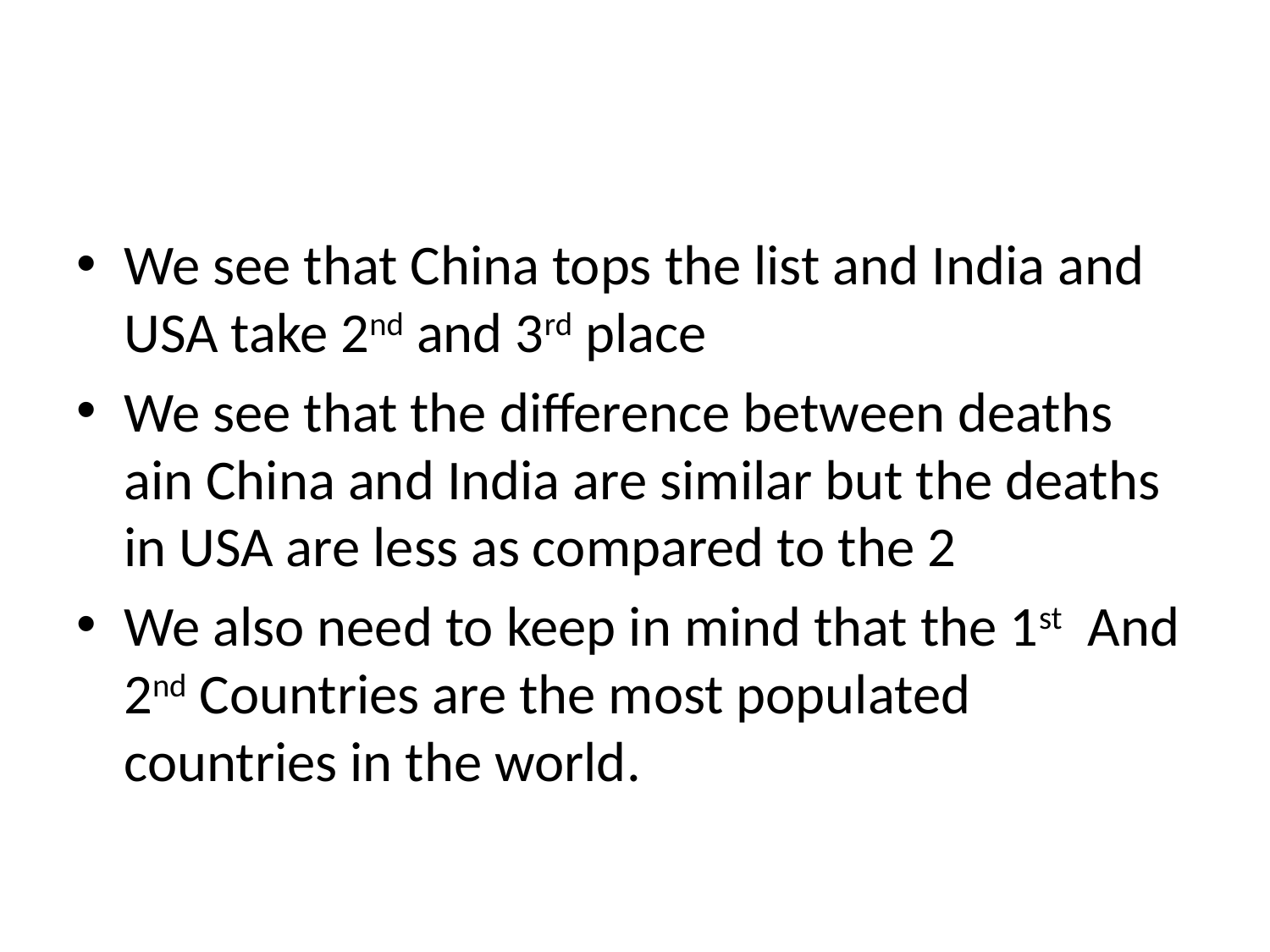

#
We see that China tops the list and India and USA take 2nd and 3rd place
We see that the difference between deaths ain China and India are similar but the deaths in USA are less as compared to the 2
We also need to keep in mind that the 1st  And 2nd Countries are the most populated countries in the world.